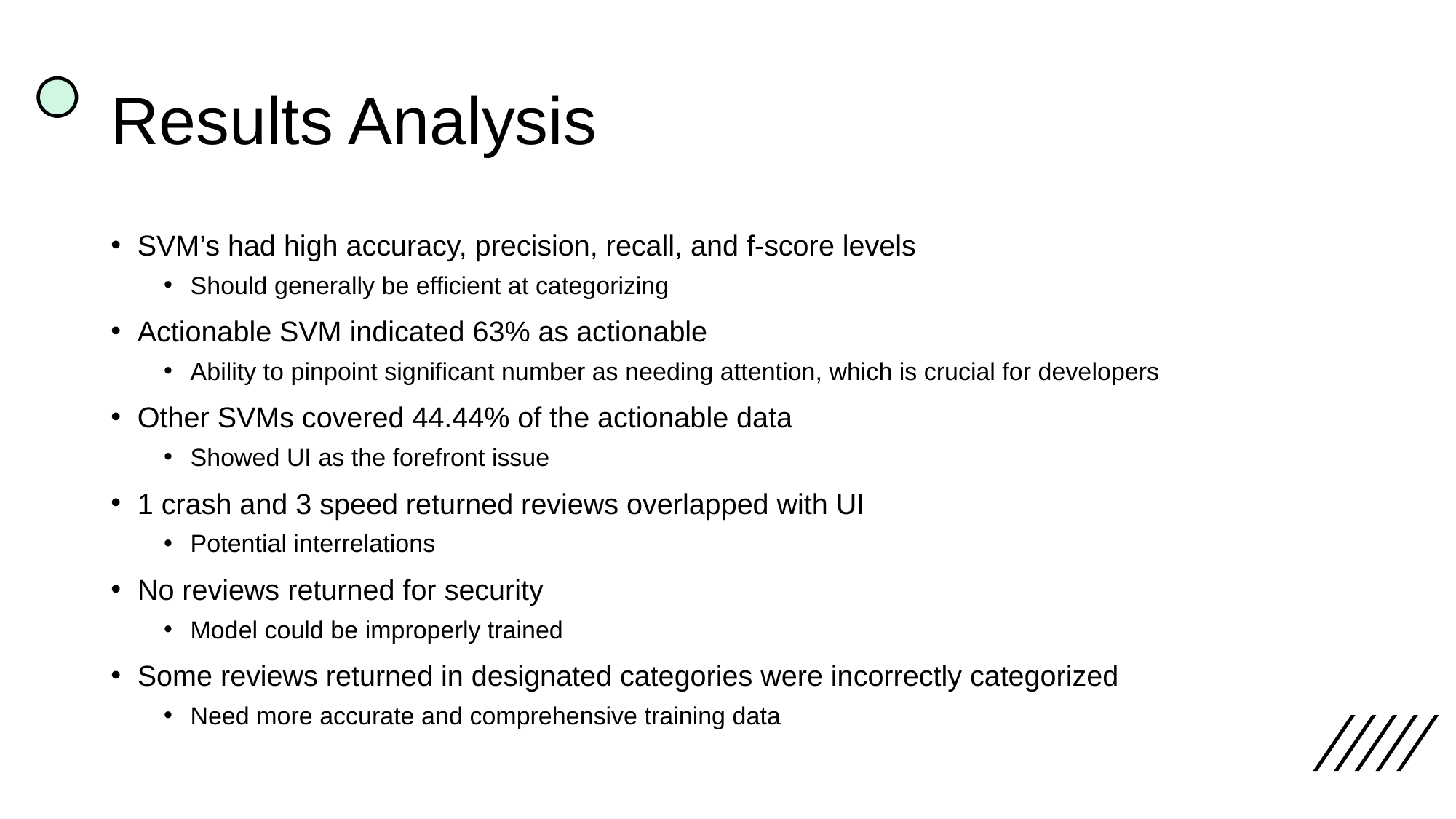

# Results Analysis
SVM’s had high accuracy, precision, recall, and f-score levels
Should generally be efficient at categorizing
Actionable SVM indicated 63% as actionable
Ability to pinpoint significant number as needing attention, which is crucial for developers
Other SVMs covered 44.44% of the actionable data
Showed UI as the forefront issue
1 crash and 3 speed returned reviews overlapped with UI
Potential interrelations
No reviews returned for security
Model could be improperly trained
Some reviews returned in designated categories were incorrectly categorized
Need more accurate and comprehensive training data